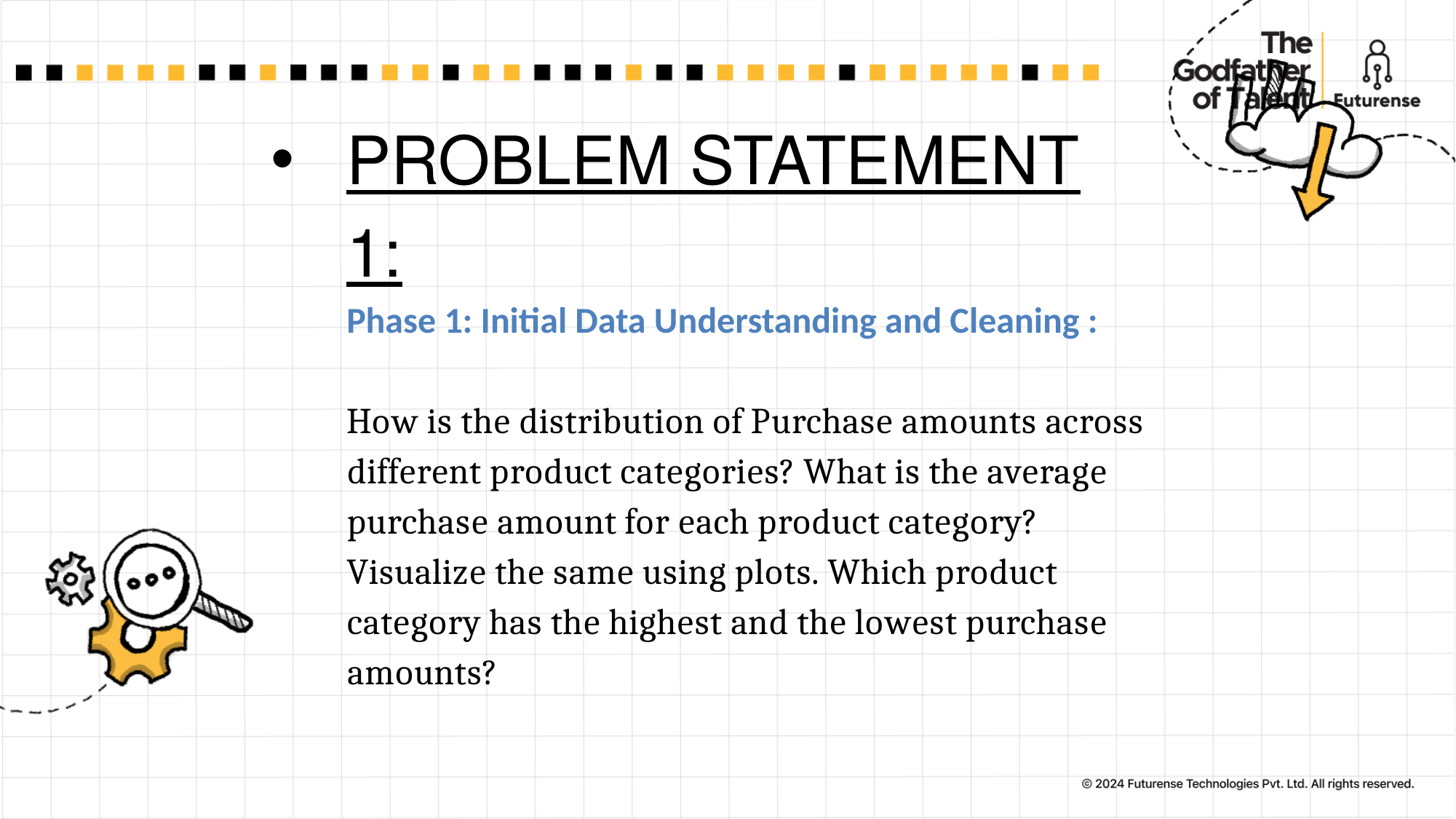

# PROBLEM STATEMENT 1: Phase 1: Initial Data Understanding and Cleaning : How is the distribution of Purchase amounts across different product categories? What is the average purchase amount for each product category? Visualize the same using plots. Which product category has the highest and the lowest purchase amounts?